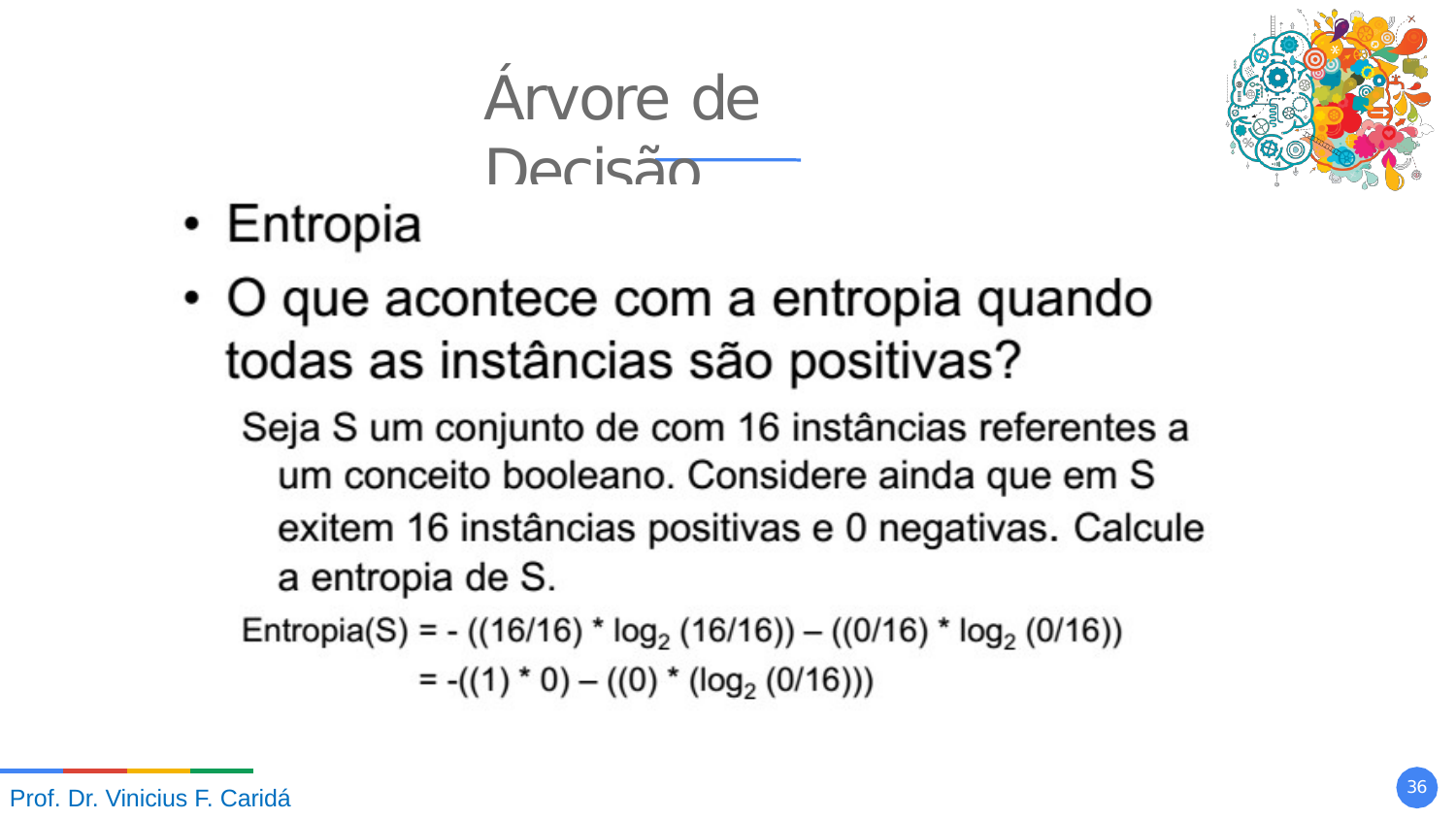

# Árvore de Decisão

36
Prof. Dr. Vinicius F. Caridá